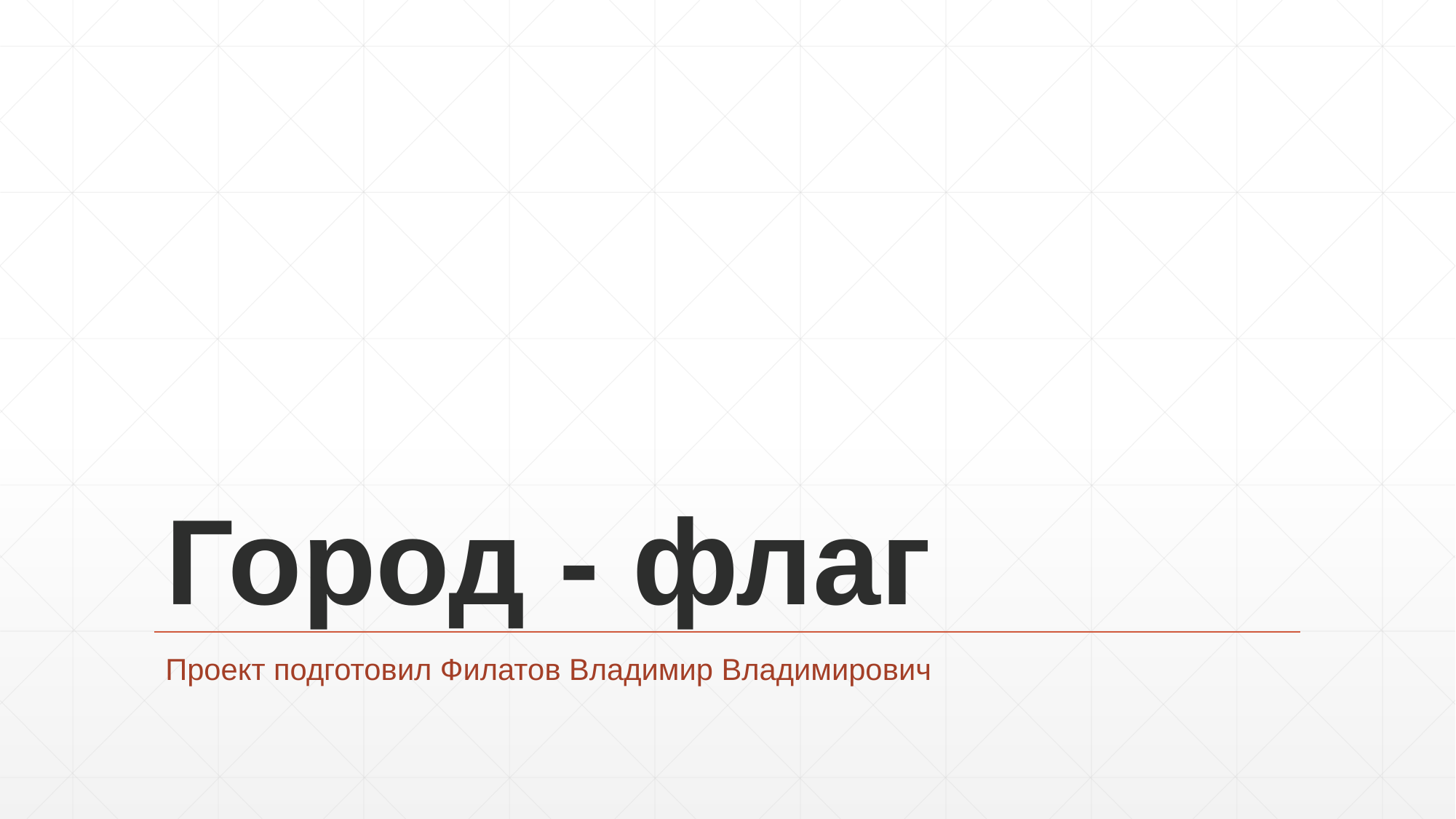

# Город - флаг
Проект подготовил Филатов Владимир Владимирович